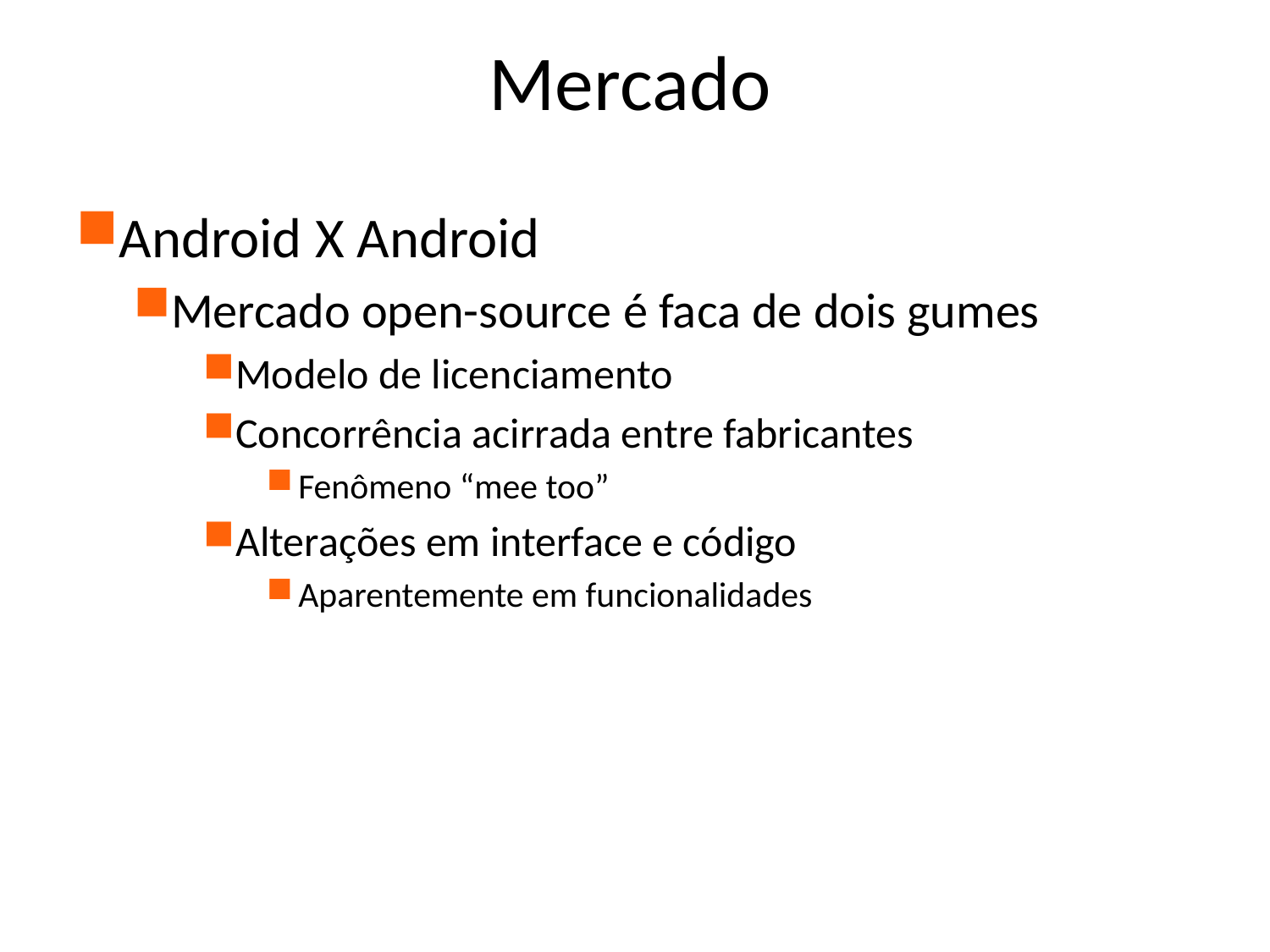

Mercado
Android X Android
Mercado open-source é faca de dois gumes
Modelo de licenciamento
Concorrência acirrada entre fabricantes
Fenômeno “mee too”
Alterações em interface e código
Aparentemente em funcionalidades